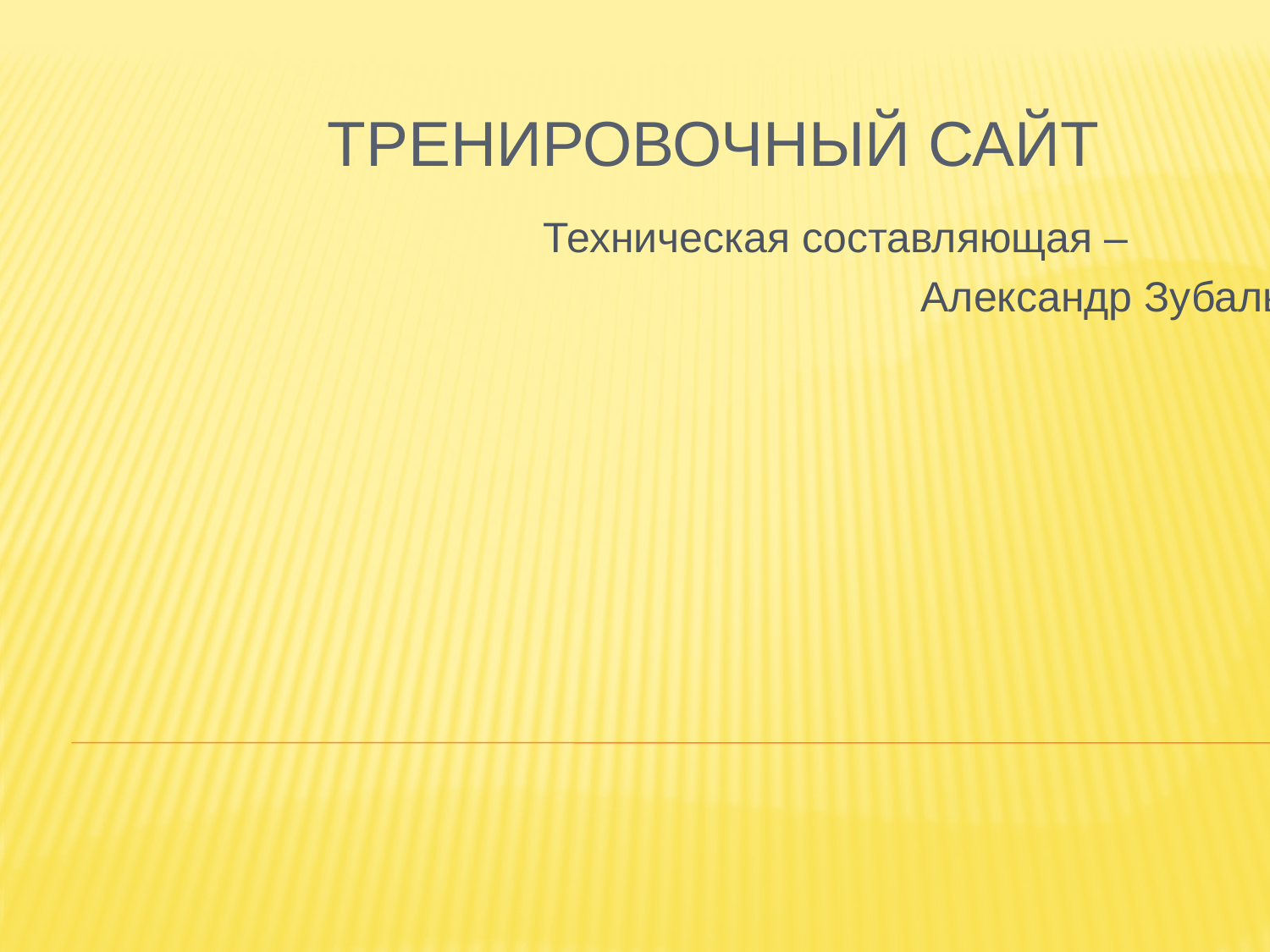

Техническая составляющая –
				   Александр Зубаль

# Тренировочный сайт